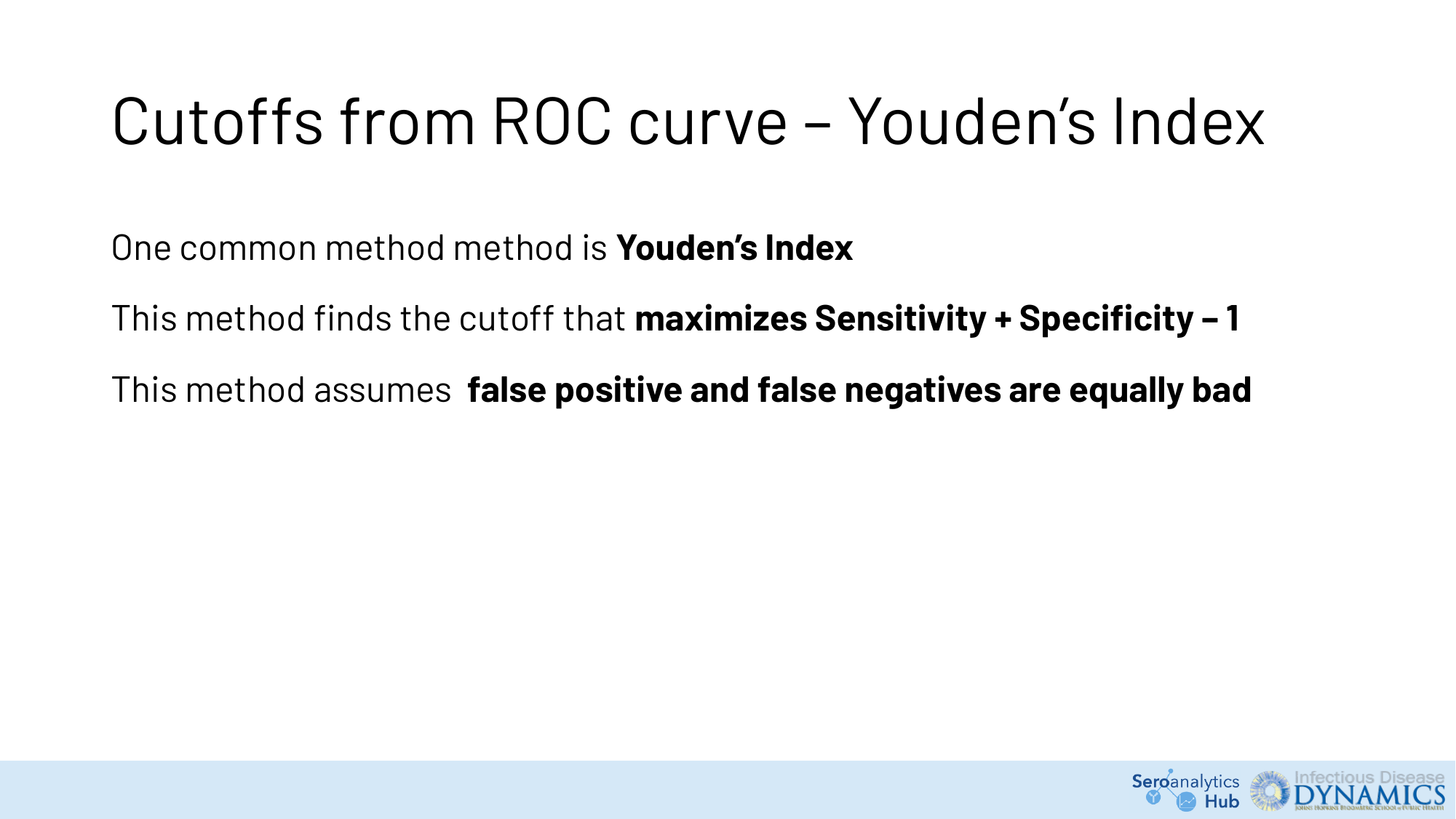

# Cutoffs from ROC curve – Youden’s Index
One common method method is Youden’s Index
This method finds the cutoff that maximizes Sensitivity + Specificity – 1
This method assumes  false positive and false negatives are equally bad